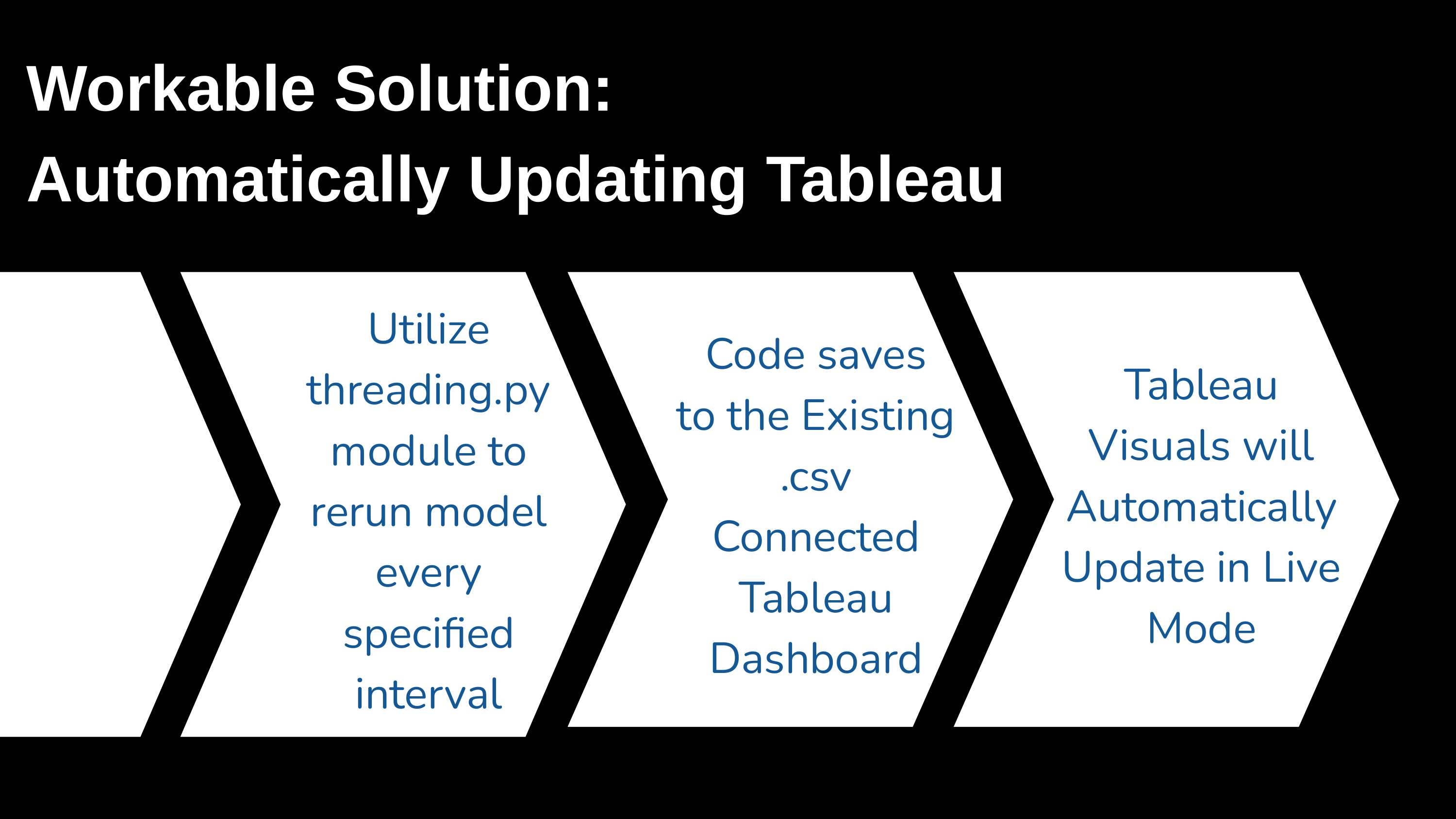

Workable Solution:
Automatically Updating Tableau

Utilize threading.py module to rerun model every specified interval

Code saves
to the Existing .csv Connected Tableau Dashboard

Tableau Visuals will Automatically Update in Live Mode